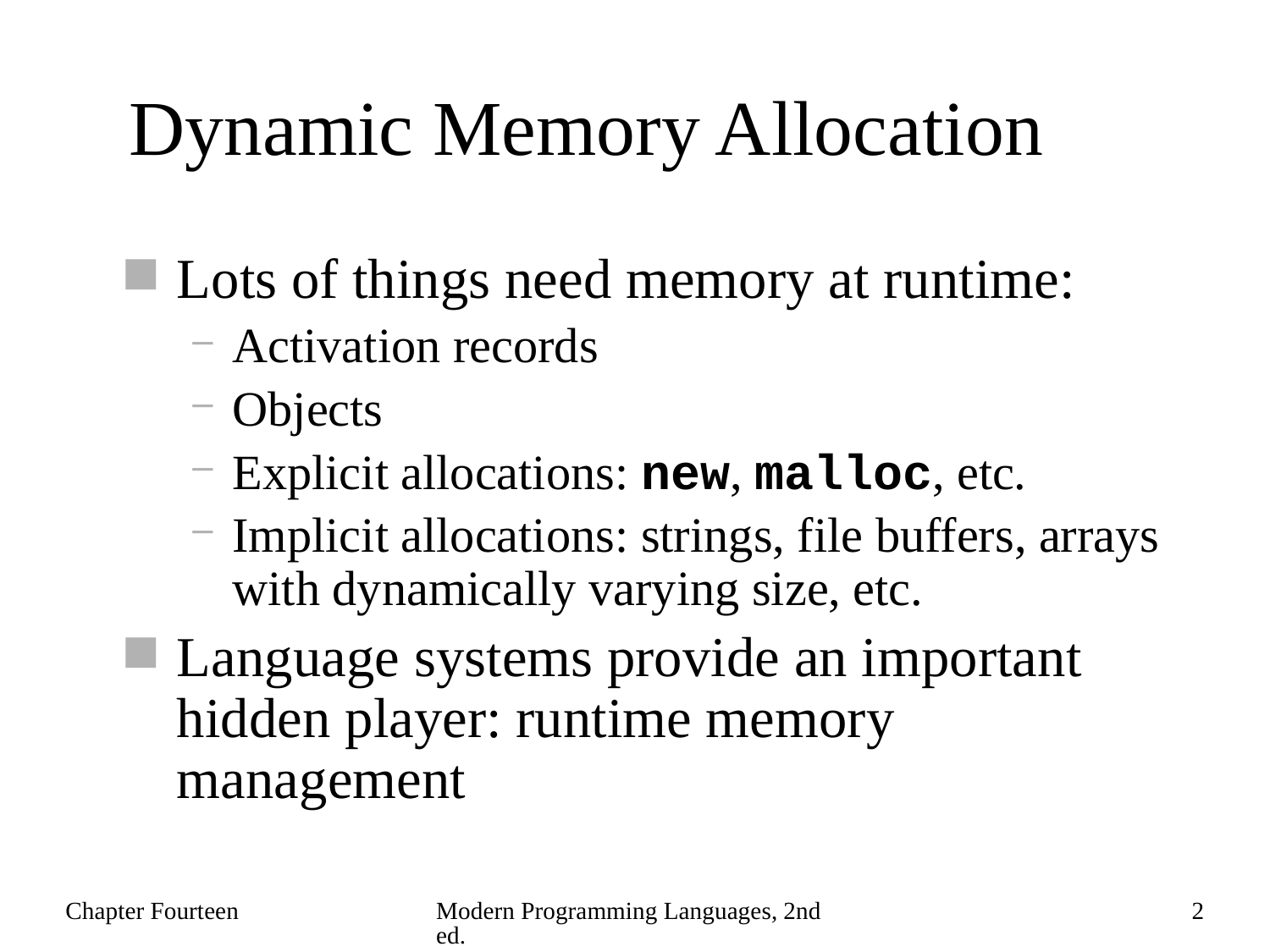

# Dynamic Memory Allocation
Lots of things need memory at runtime:
Activation records
Objects
Explicit allocations: new, malloc, etc.
Implicit allocations: strings, file buffers, arrays with dynamically varying size, etc.
Language systems provide an important hidden player: runtime memory management
Chapter Fourteen
Modern Programming Languages, 2nd ed.
2